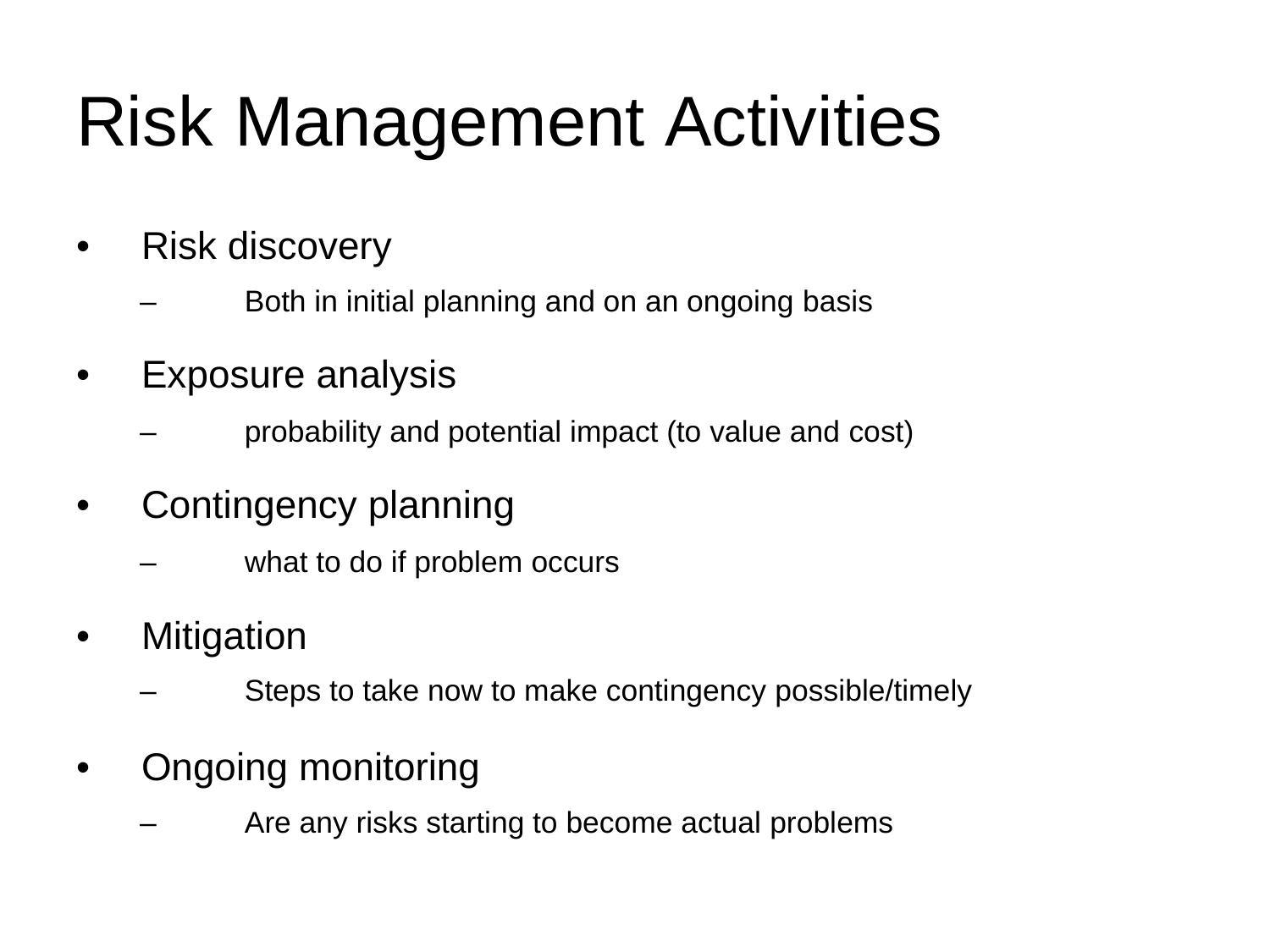

# Risk	Management Activities
• 	Risk discovery
– 	Both in initial planning and on an ongoing basis
• 	Exposure analysis
– 	probability and potential impact (to value and cost)
• 	Contingency planning
– 	what to do if problem occurs
• 	Mitigation
– 	Steps to take now to make contingency possible/timely

• 	Ongoing monitoring
– 	Are any risks starting to become actual problems